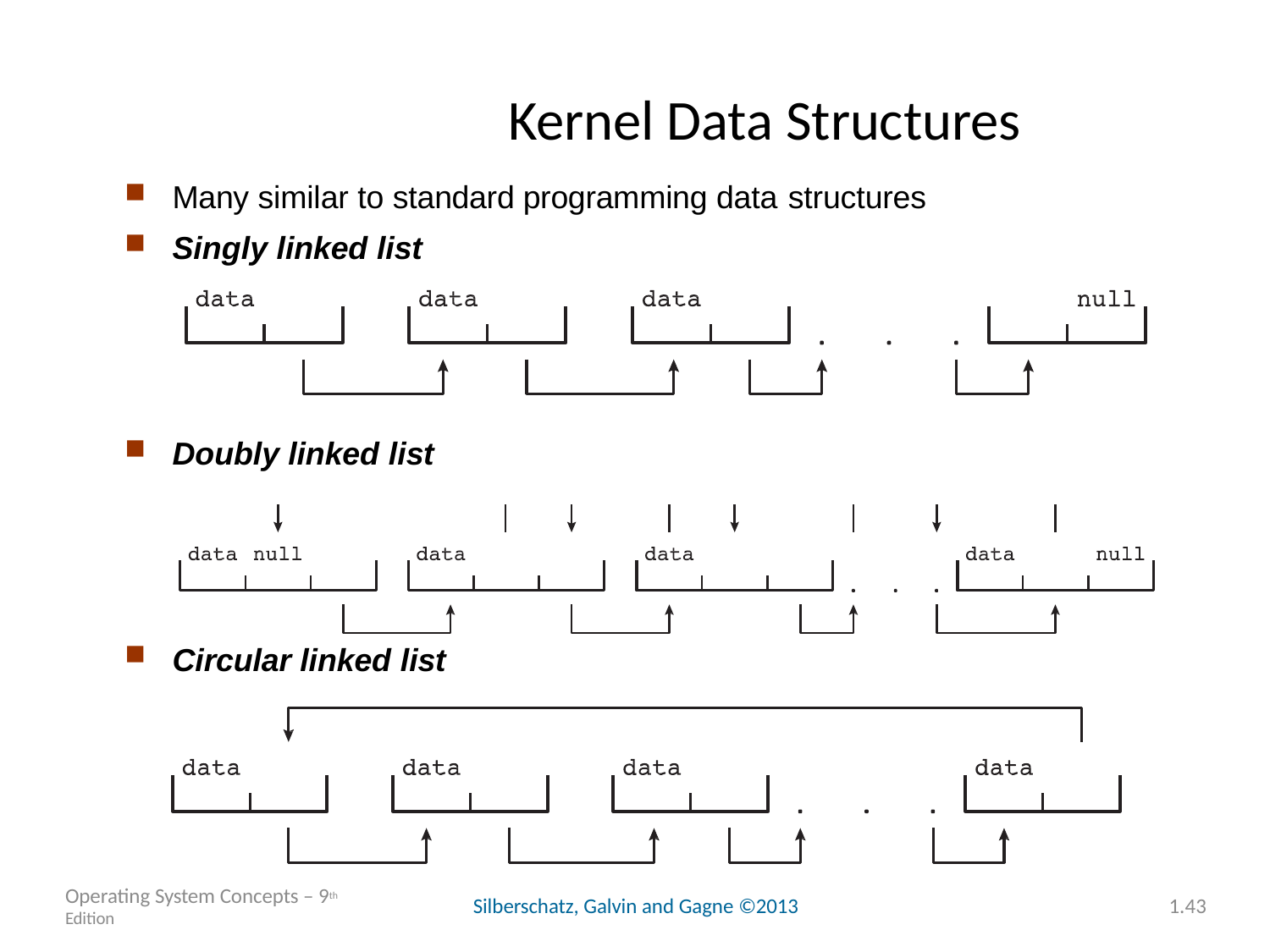

# Kernel Data Structures
Many similar to standard programming data structures
Singly linked list

Doubly linked list

Circular linked list

Operating System Concepts – 9th Edition
Silberschatz, Galvin and Gagne ©2013
1.43